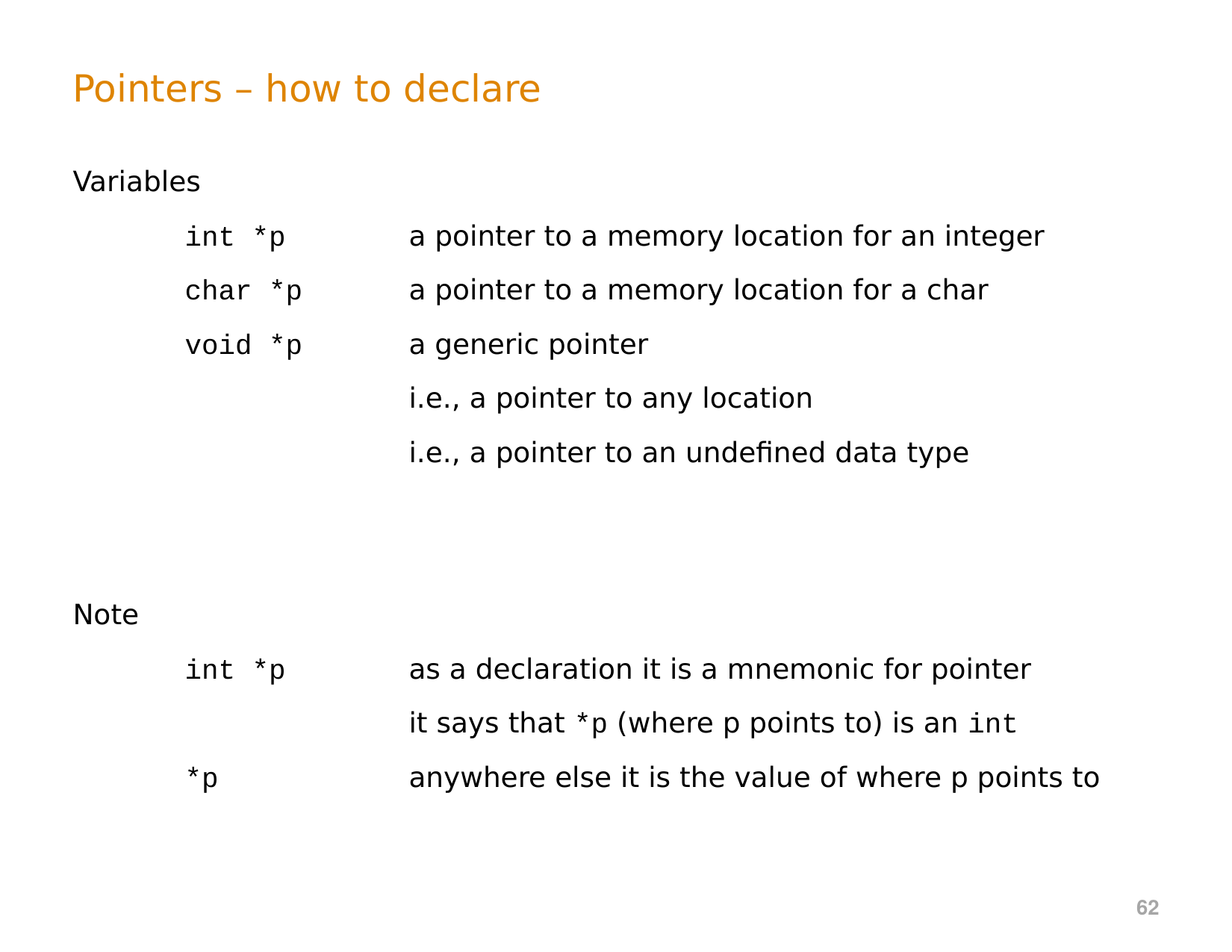

# Pointers – how to declare
Variables
	int *p		a pointer to a memory location for an integer
	char *p 	a pointer to a memory location for a char
	void *p	a generic pointer
			i.e., a pointer to any location
			i.e., a pointer to an undefined data type

Note
	int *p		as a declaration it is a mnemonic for pointer
			it says that *p (where p points to) is an int
	*p		anywhere else it is the value of where p points to

62